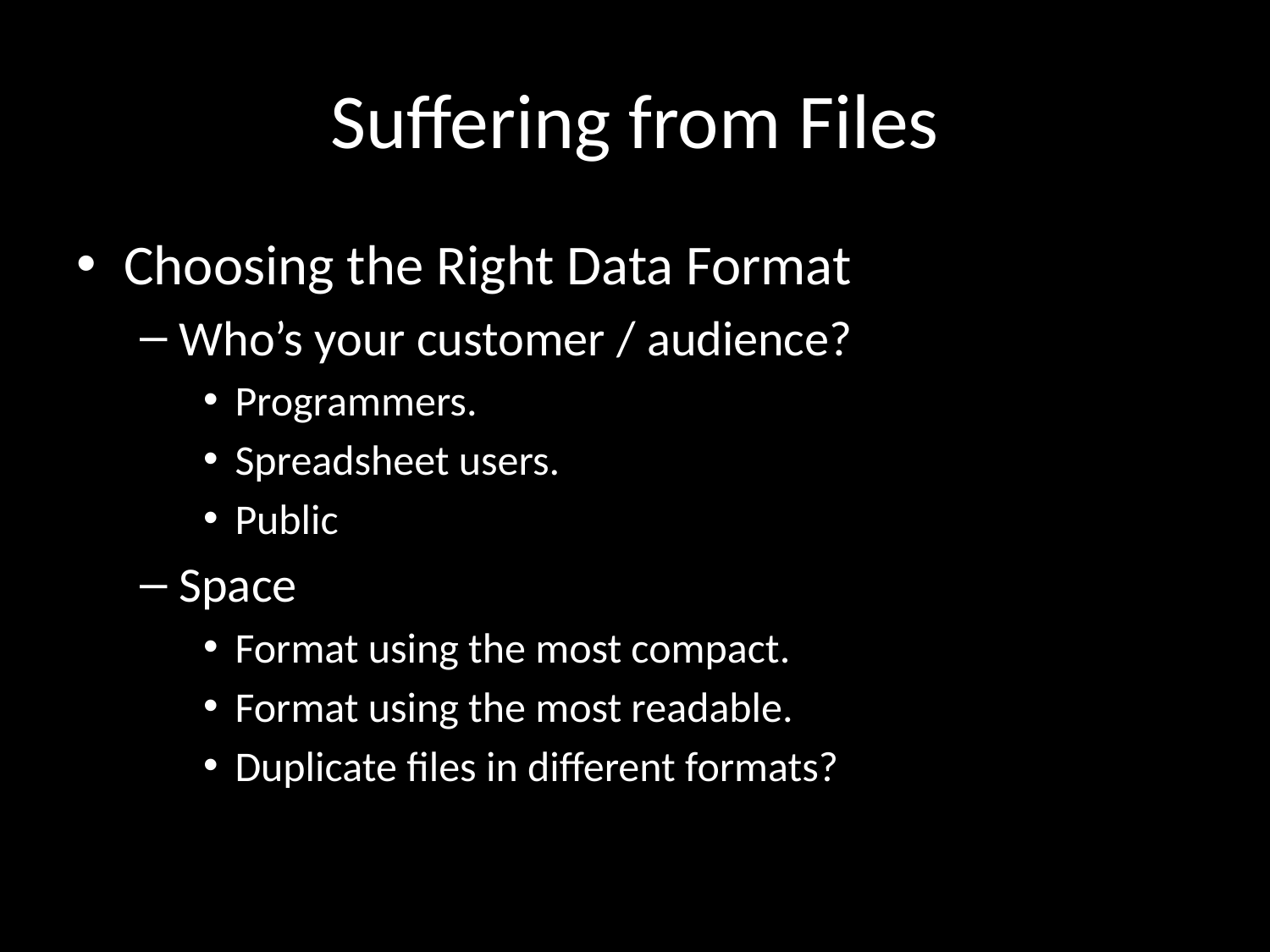

# Suffering from Files
Choosing the Right Data Format
Who’s your customer / audience?
Programmers.
Spreadsheet users.
Public
Space
Format using the most compact.
Format using the most readable.
Duplicate files in different formats?